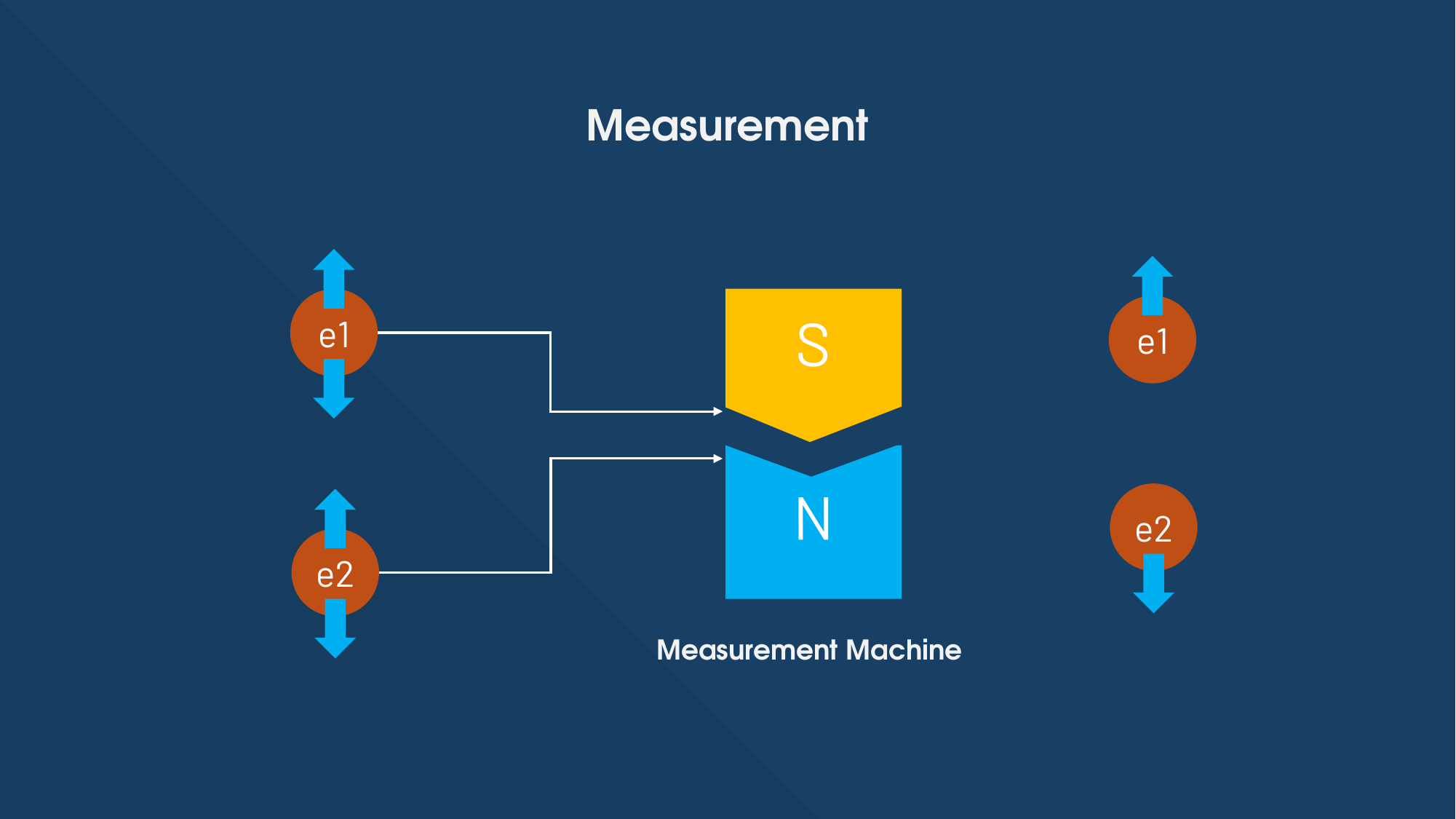

Measurement

e1

e1
S

N
e2

e2

Measurement Machine